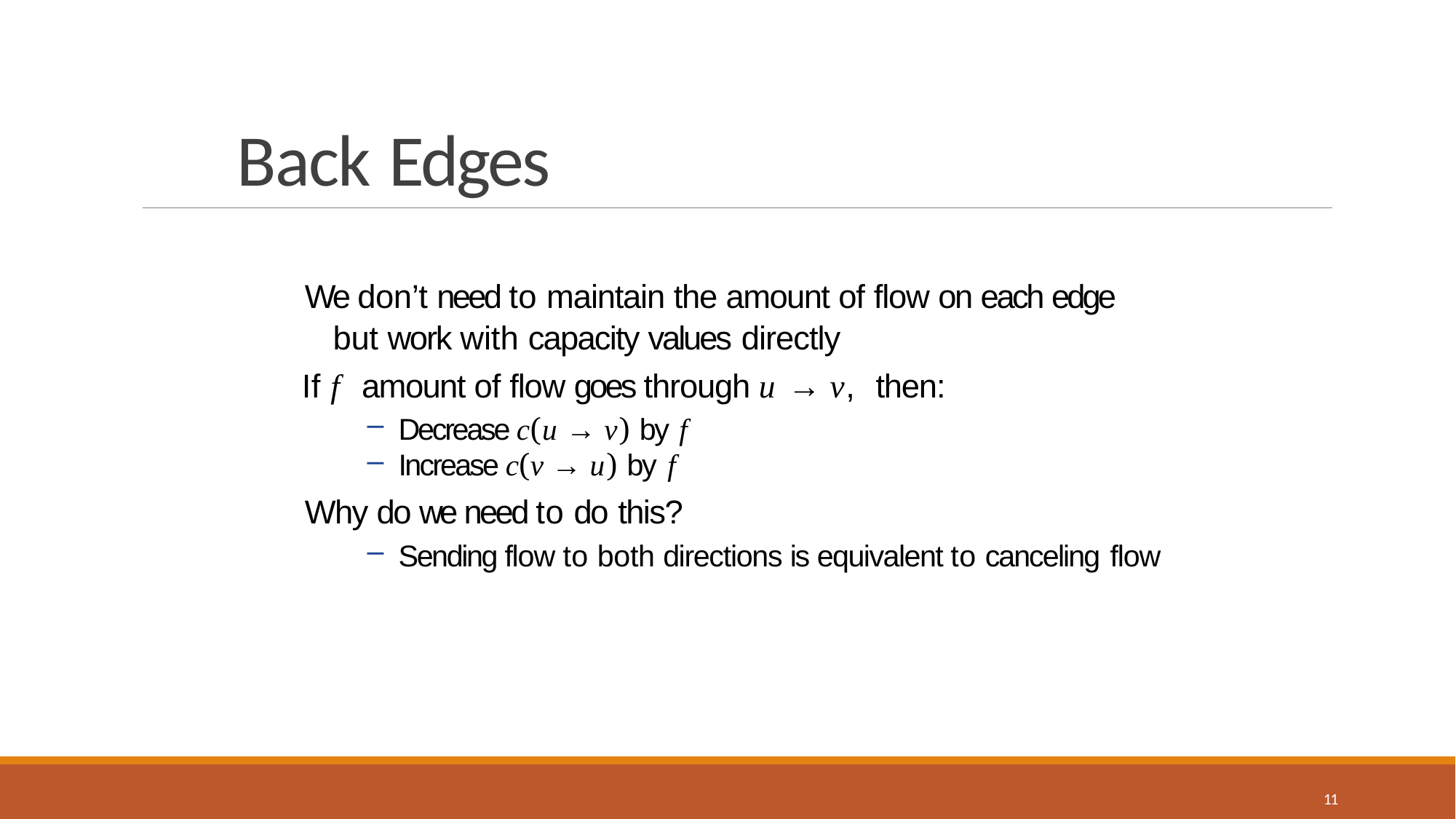

# Back Edges
 We don’t need to maintain the amount of flow on each edge  but work with capacity values directly
 If f amount of flow goes through u → v, then:
Decrease c(u → v) by f
Increase c(v → u) by f
 Why do we need to do this?
Sending flow to both directions is equivalent to canceling flow
11